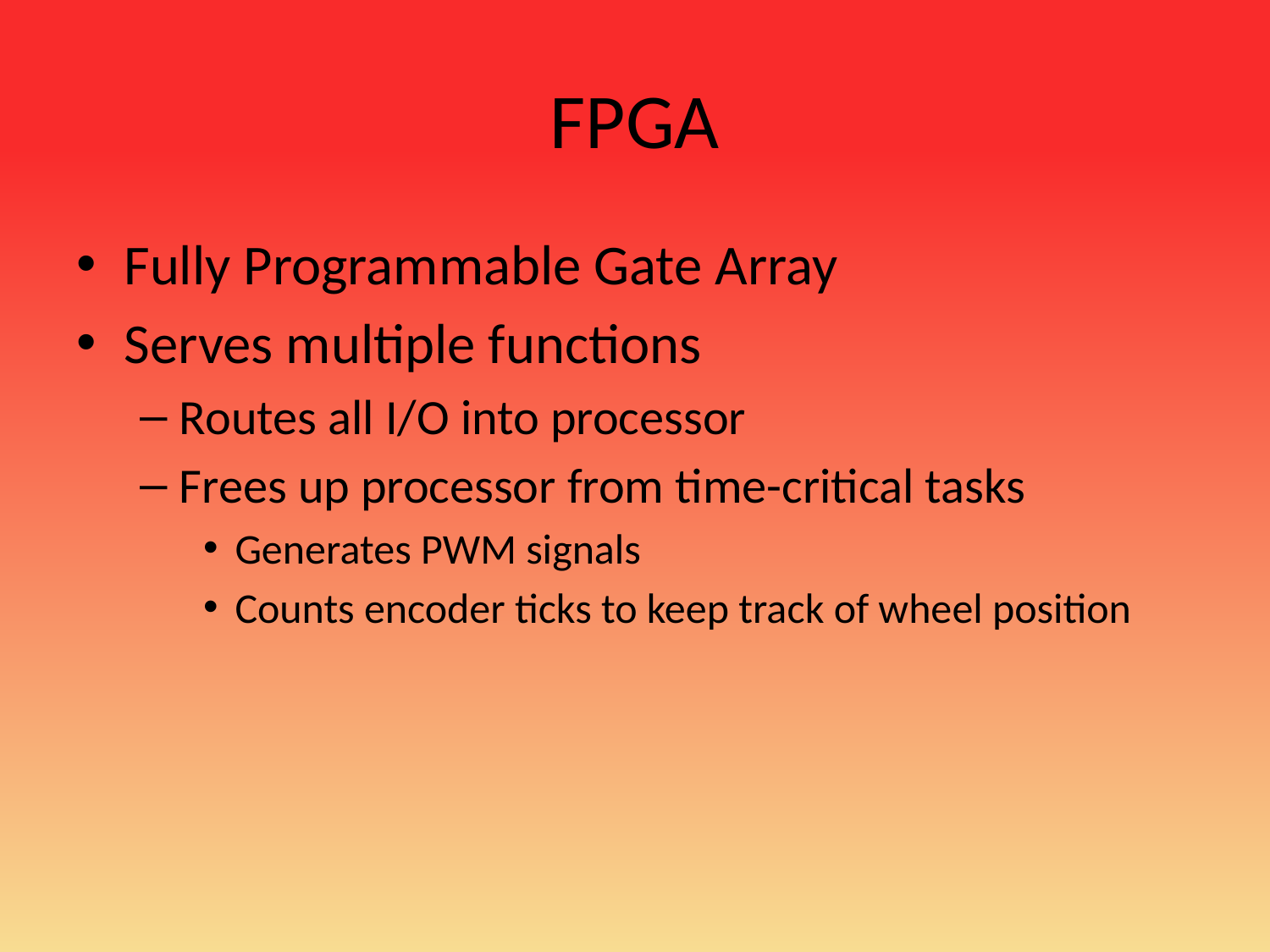

# FPGA
Fully Programmable Gate Array
Serves multiple functions
Routes all I/O into processor
Frees up processor from time-critical tasks
Generates PWM signals
Counts encoder ticks to keep track of wheel position